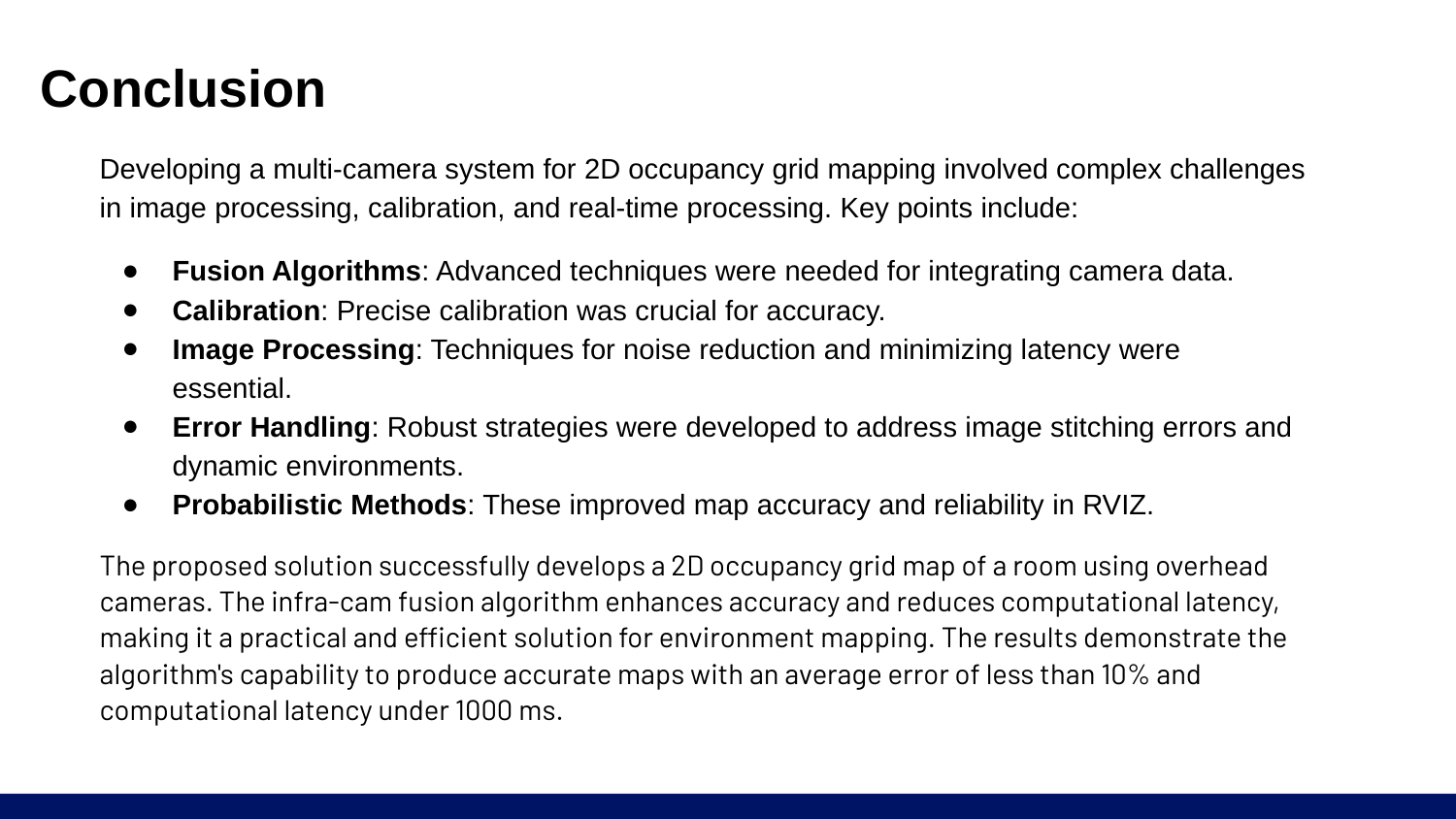

# Conclusion
Developing a multi-camera system for 2D occupancy grid mapping involved complex challenges in image processing, calibration, and real-time processing. Key points include:
Fusion Algorithms: Advanced techniques were needed for integrating camera data.
Calibration: Precise calibration was crucial for accuracy.
Image Processing: Techniques for noise reduction and minimizing latency were essential.
Error Handling: Robust strategies were developed to address image stitching errors and dynamic environments.
Probabilistic Methods: These improved map accuracy and reliability in RVIZ.
The proposed solution successfully develops a 2D occupancy grid map of a room using overhead cameras. The infra-cam fusion algorithm enhances accuracy and reduces computational latency, making it a practical and efficient solution for environment mapping. The results demonstrate the algorithm's capability to produce accurate maps with an average error of less than 10% and computational latency under 1000 ms.